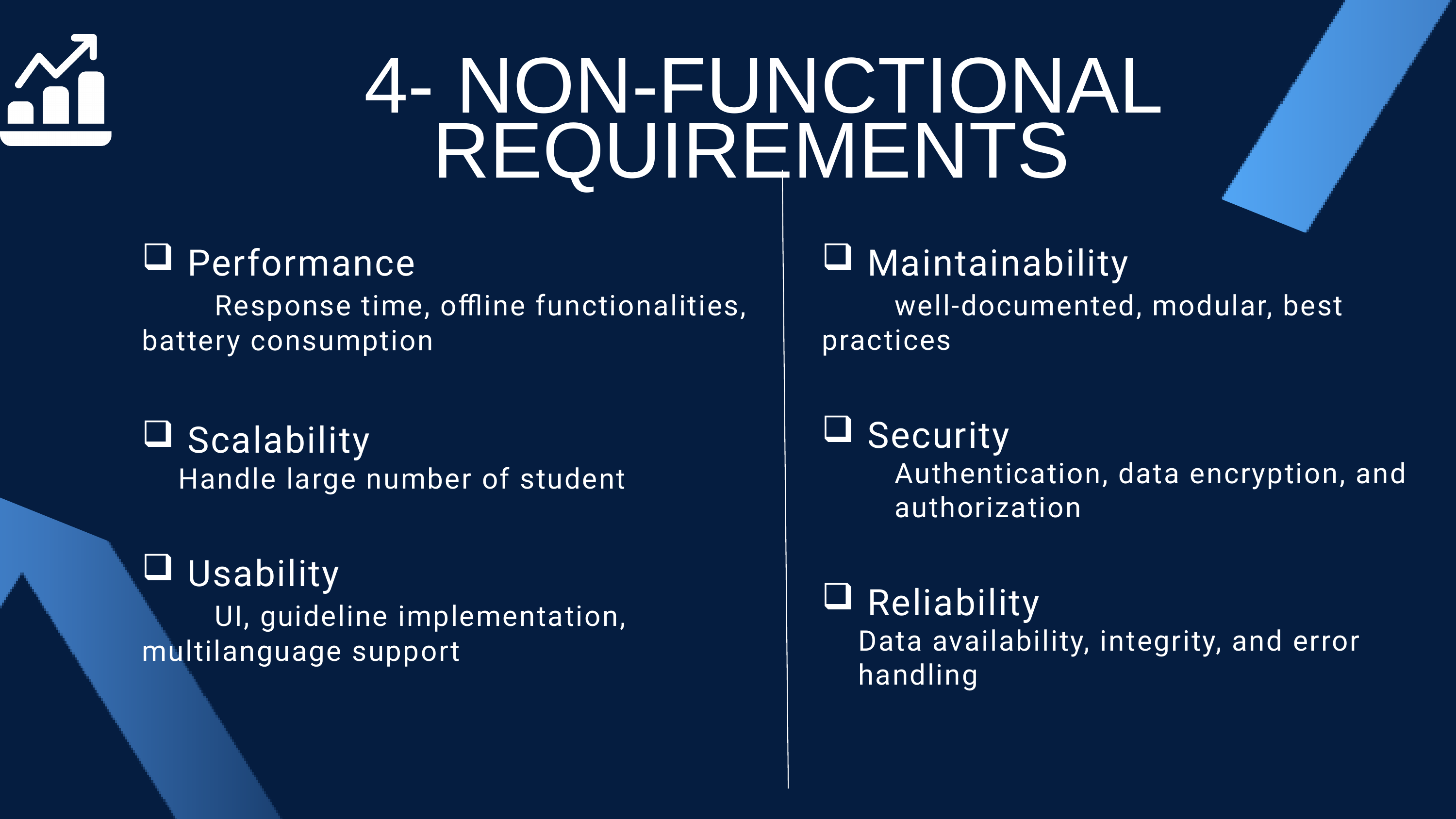

4- NON-FUNCTIONAL REQUIREMENTS
Maintainability
	well-documented, modular, best 	practices

Security
	Authentication, data encryption, and 	authorization

Reliability
Data availability, integrity, and error handling

Performance
	Response time, offline functionalities, 	battery consumption

Scalability
Handle large number of student

Usability
	UI, guideline implementation, 	multilanguage support